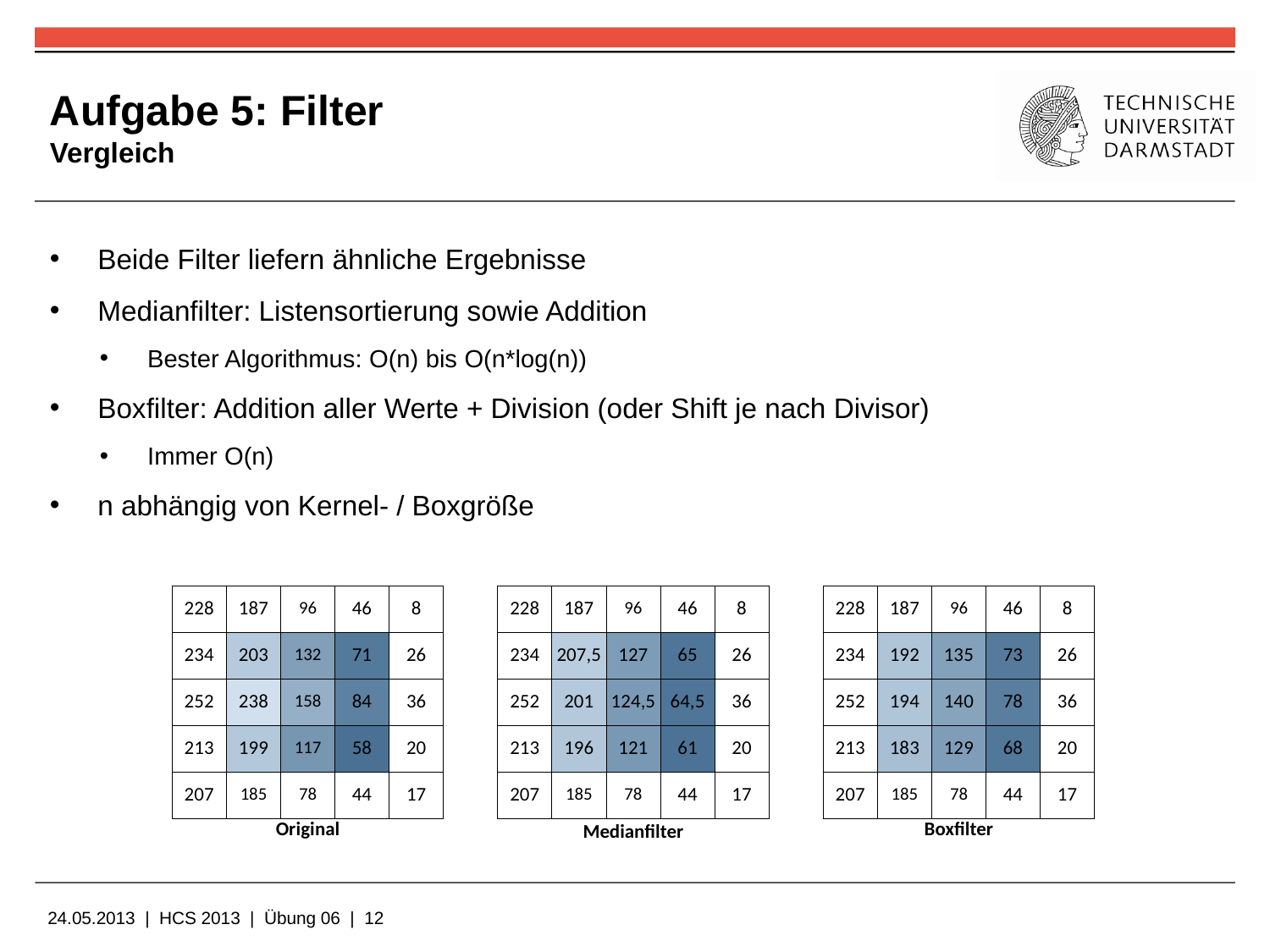

# Aufgabe 5: Filter Vergleich
Beide Filter liefern ähnliche Ergebnisse
Medianfilter: Listensortierung sowie Addition
Bester Algorithmus: O(n) bis O(n*log(n))
Boxfilter: Addition aller Werte + Division (oder Shift je nach Divisor)
Immer O(n)
n abhängig von Kernel- / Boxgröße
| 228 | 187 | 96 | 46 | 8 |  | 228 | 187 | 96 | 46 | 8 |  | 228 | 187 | 96 | 46 | 8 |
| --- | --- | --- | --- | --- | --- | --- | --- | --- | --- | --- | --- | --- | --- | --- | --- | --- |
| 234 | 203 | 132 | 71 | 26 |  | 234 | 207,5 | 127 | 65 | 26 |  | 234 | 192 | 135 | 73 | 26 |
| 252 | 238 | 158 | 84 | 36 |  | 252 | 201 | 124,5 | 64,5 | 36 |  | 252 | 194 | 140 | 78 | 36 |
| 213 | 199 | 117 | 58 | 20 |  | 213 | 196 | 121 | 61 | 20 |  | 213 | 183 | 129 | 68 | 20 |
| 207 | 185 | 78 | 44 | 17 |  | 207 | 185 | 78 | 44 | 17 |  | 207 | 185 | 78 | 44 | 17 |
| Original |  |  |  |  |  | Medianfilter |  |  |  |  |  | Boxfilter |  |  |  |  |